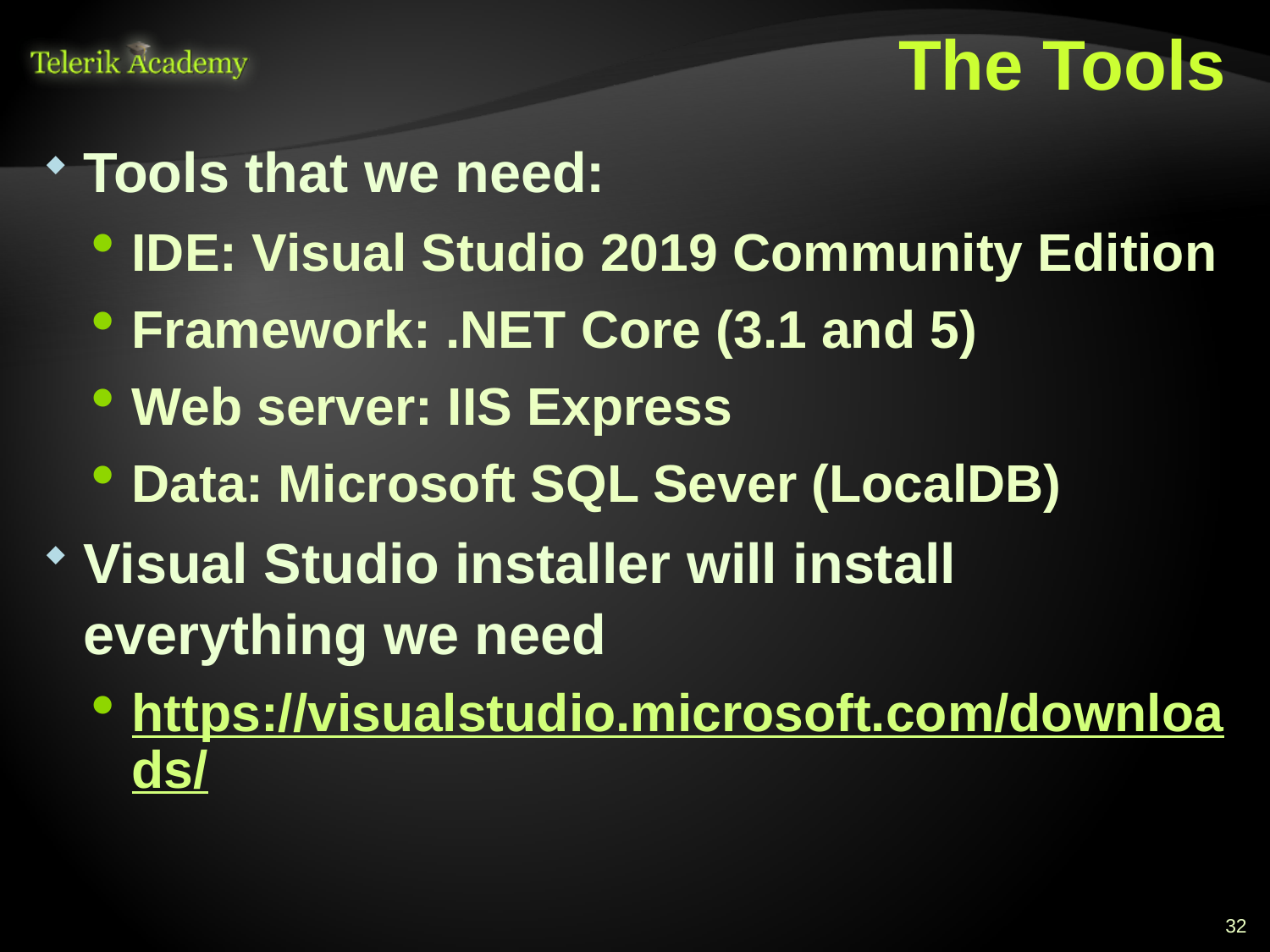

# The Tools
Tools that we need:
IDE: Visual Studio 2019 Community Edition
Framework: .NET Core (3.1 and 5)
Web server: IIS Express
Data: Microsoft SQL Sever (LocalDB)
Visual Studio installer will install everything we need
https://visualstudio.microsoft.com/downloads/
32